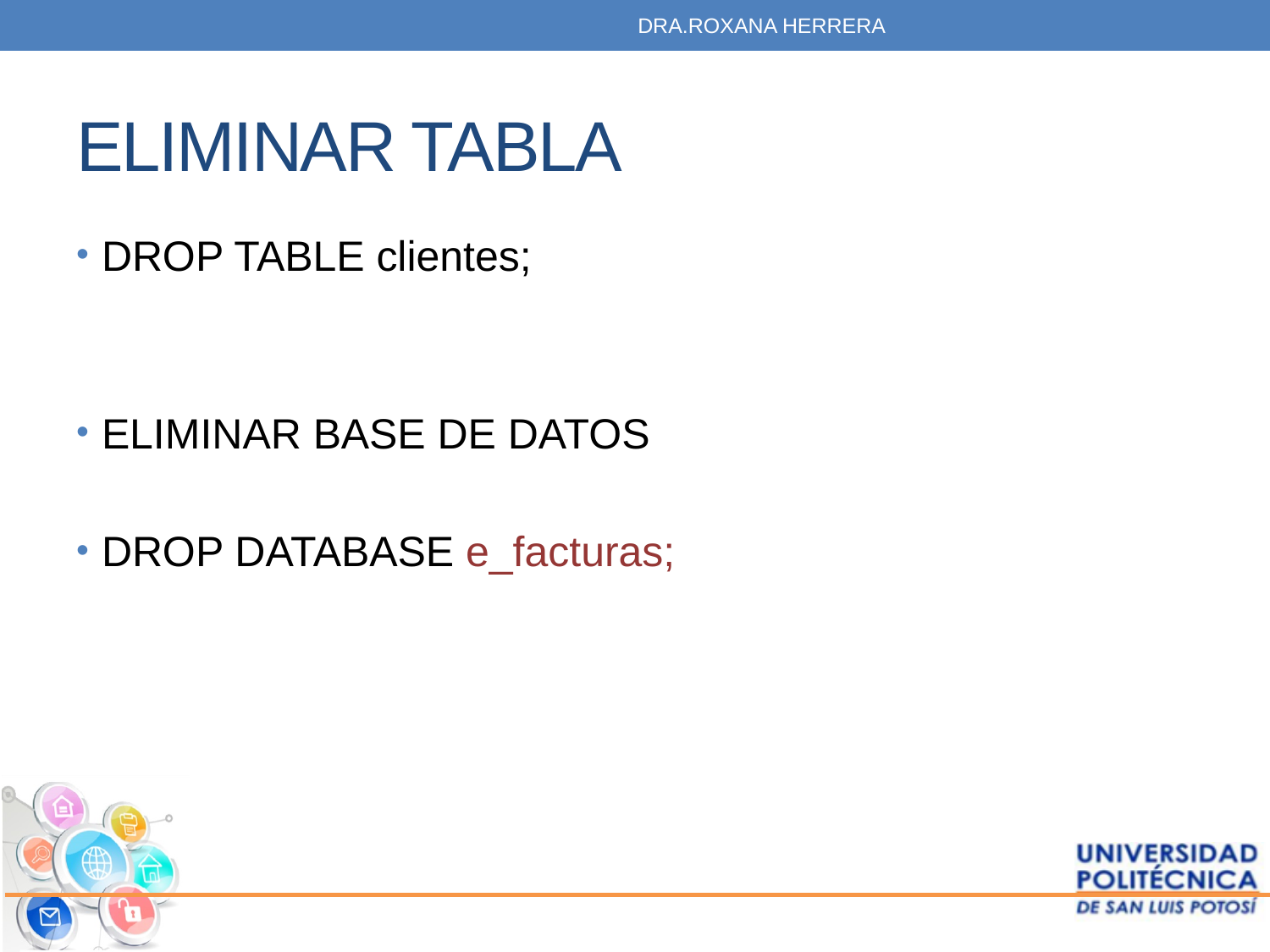

DRA.ROXANA HERRERA
# ELIMINAR TABLA
DROP TABLE clientes;

ELIMINAR BASE DE DATOS

DROP DATABASE e_facturas;